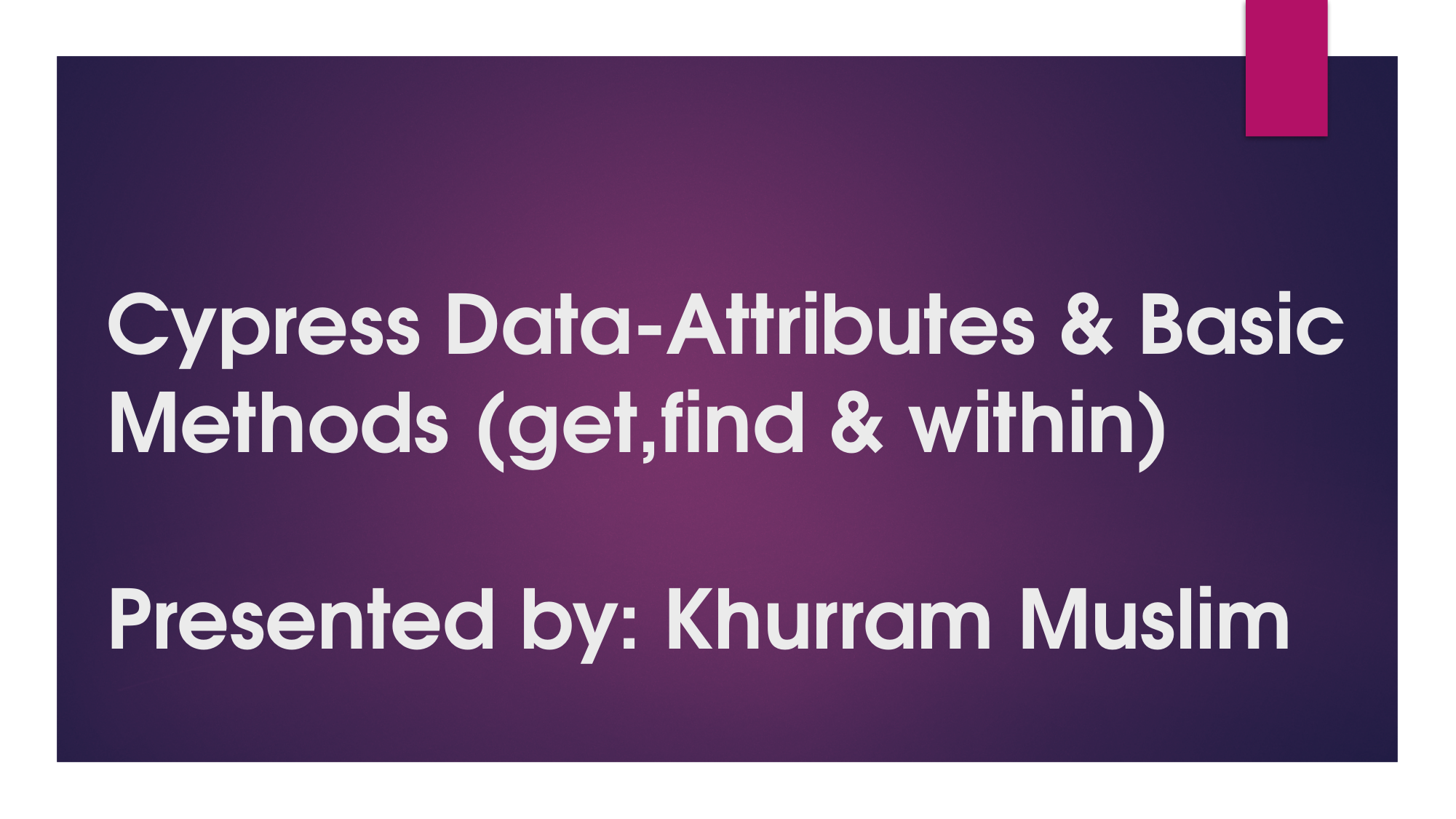

# Cypress Data-Attributes & Basic Methods (get,find & within) Presented by: Khurram Muslim